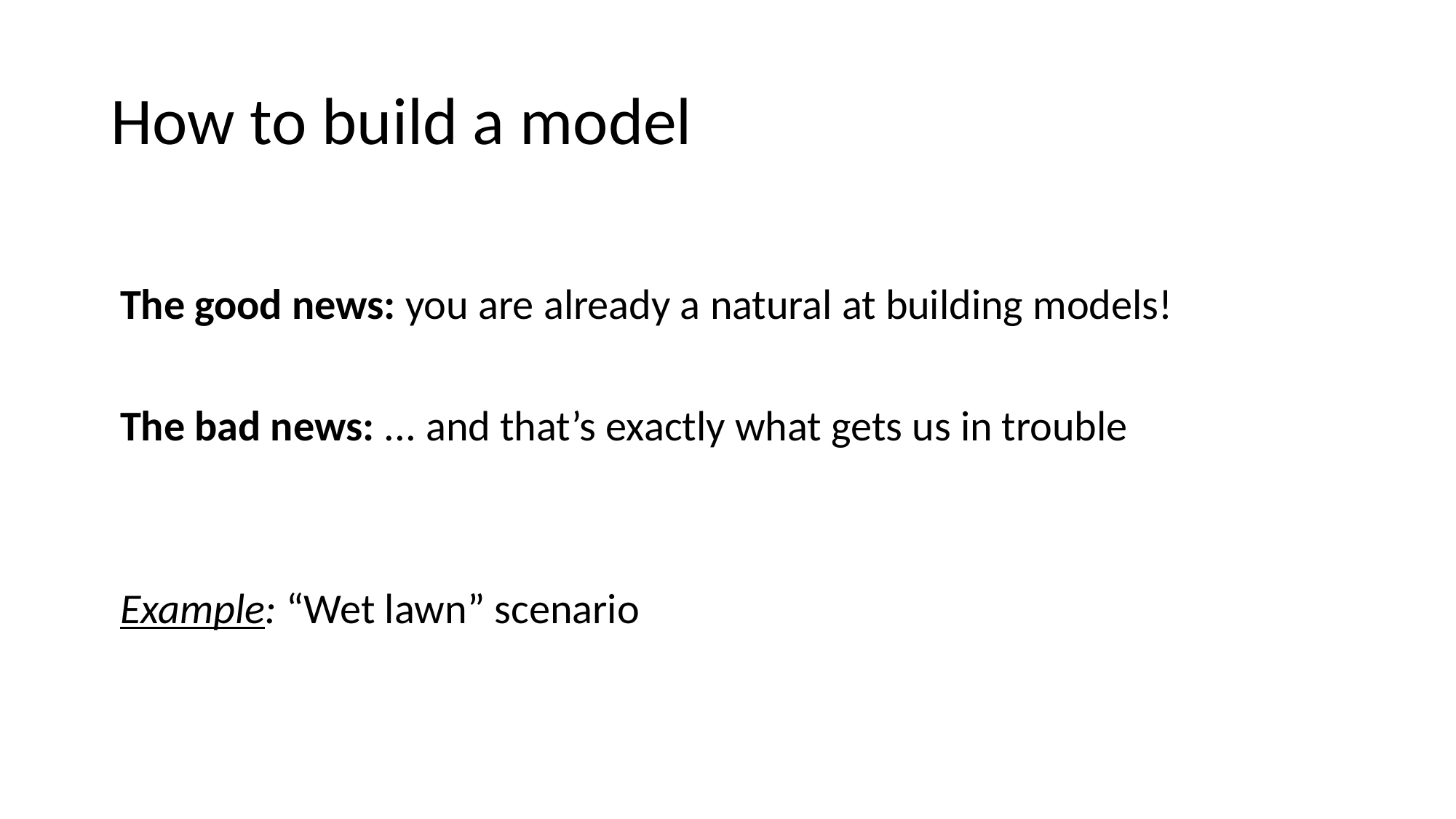

# How to build a model

The good news: you are already a natural at building models!

The bad news: ... and that’s exactly what gets us in trouble

Example: “Wet lawn” scenario